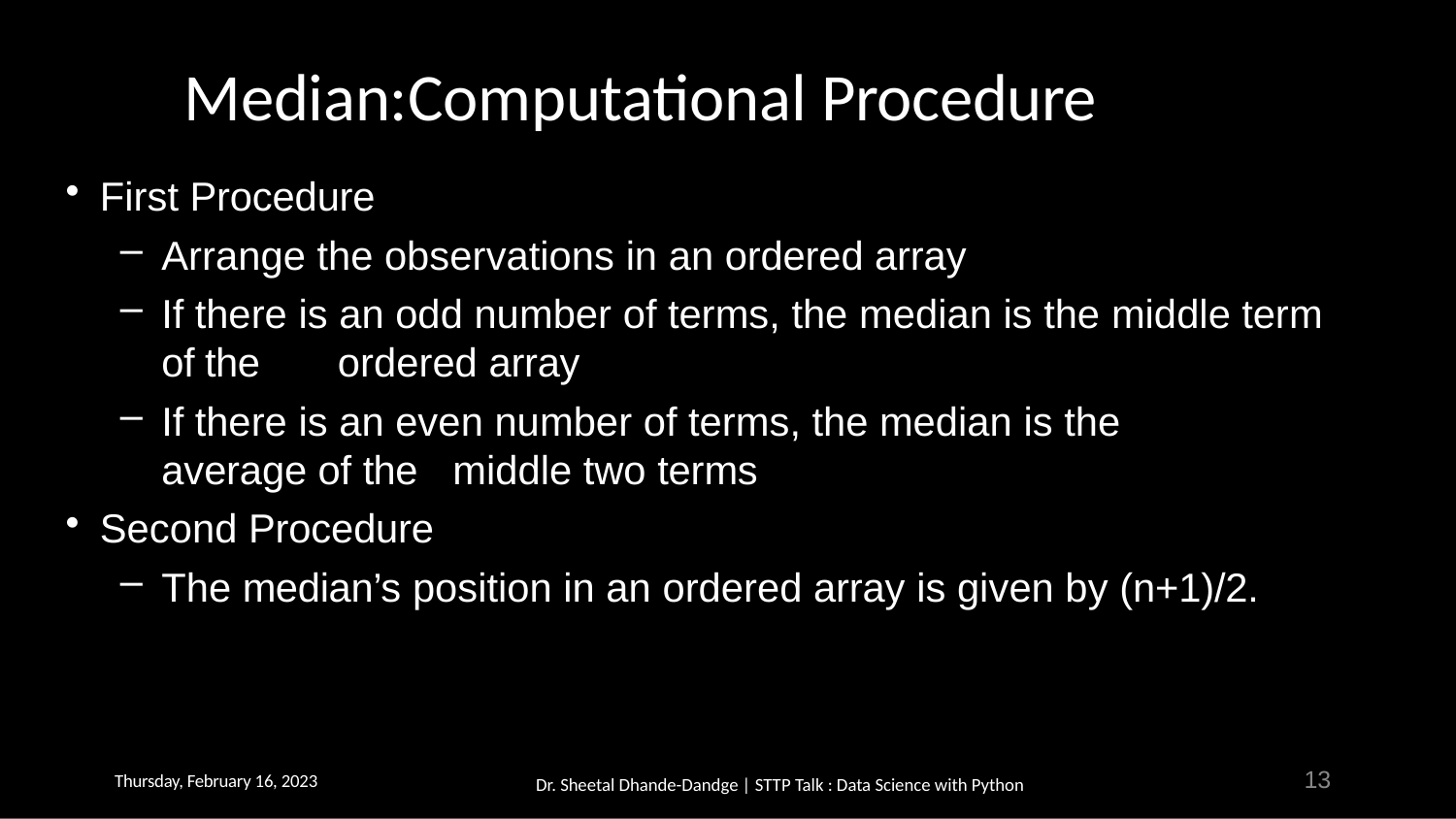

# Median:Computational Procedure
First Procedure
Arrange the observations in an ordered array
If there is an odd number of terms, the median is the middle term of the	ordered array
If there is an even number of terms, the median is the average of the	middle two terms
Second Procedure
The median’s position in an ordered array is given by (n+1)/2.
13
Thursday, February 16, 2023
Dr. Sheetal Dhande-Dandge | STTP Talk : Data Science with Python